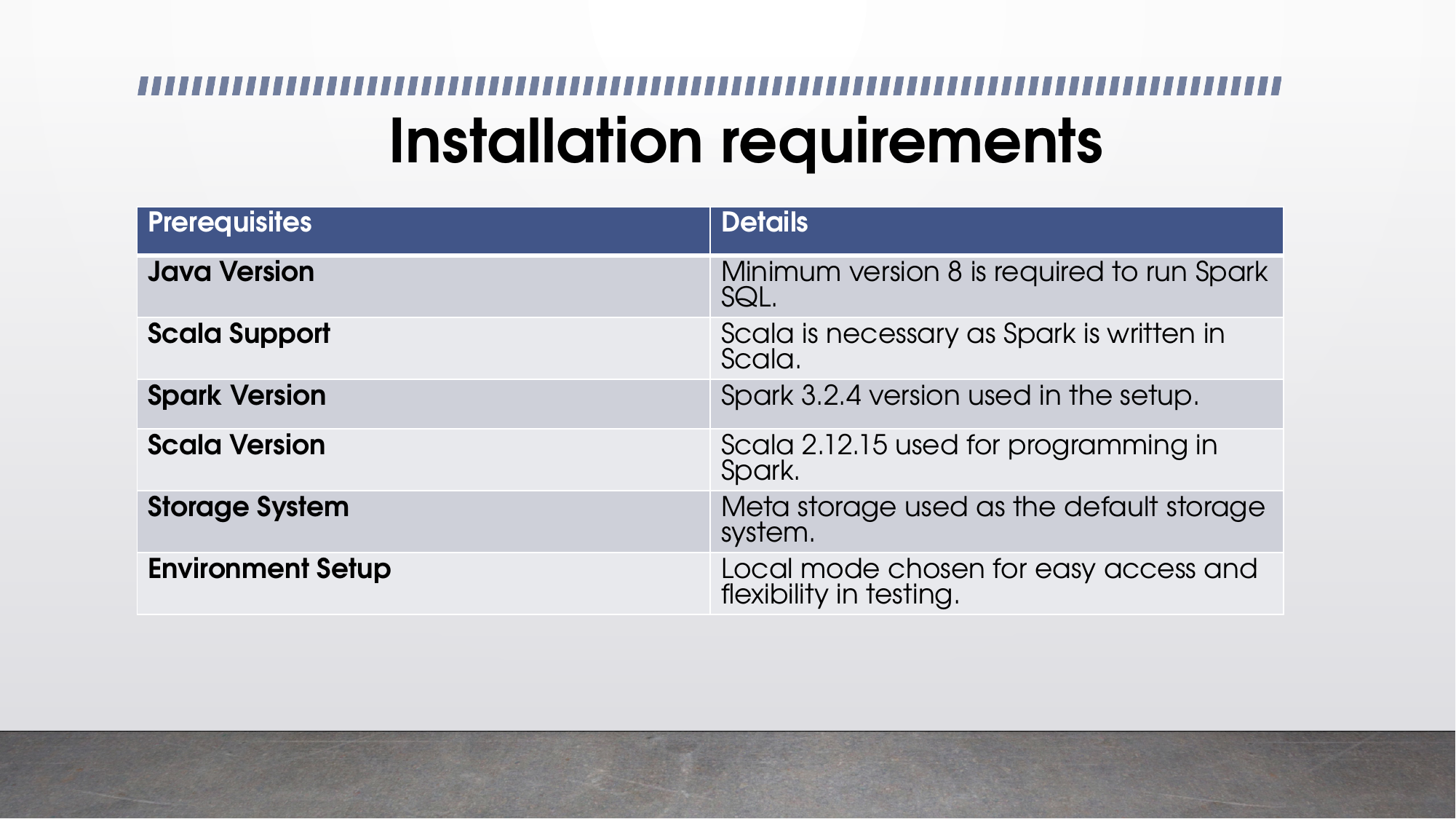

# Installation requirements
| Prerequisites | Details |
| --- | --- |
| Java Version | Minimum version 8 is required to run Spark SQL. |
| Scala Support | Scala is necessary as Spark is written in Scala. |
| Spark Version | Spark 3.2.4 version used in the setup. |
| Scala Version | Scala 2.12.15 used for programming in Spark. |
| Storage System | Meta storage used as the default storage system. |
| Environment Setup | Local mode chosen for easy access and flexibility in testing. |